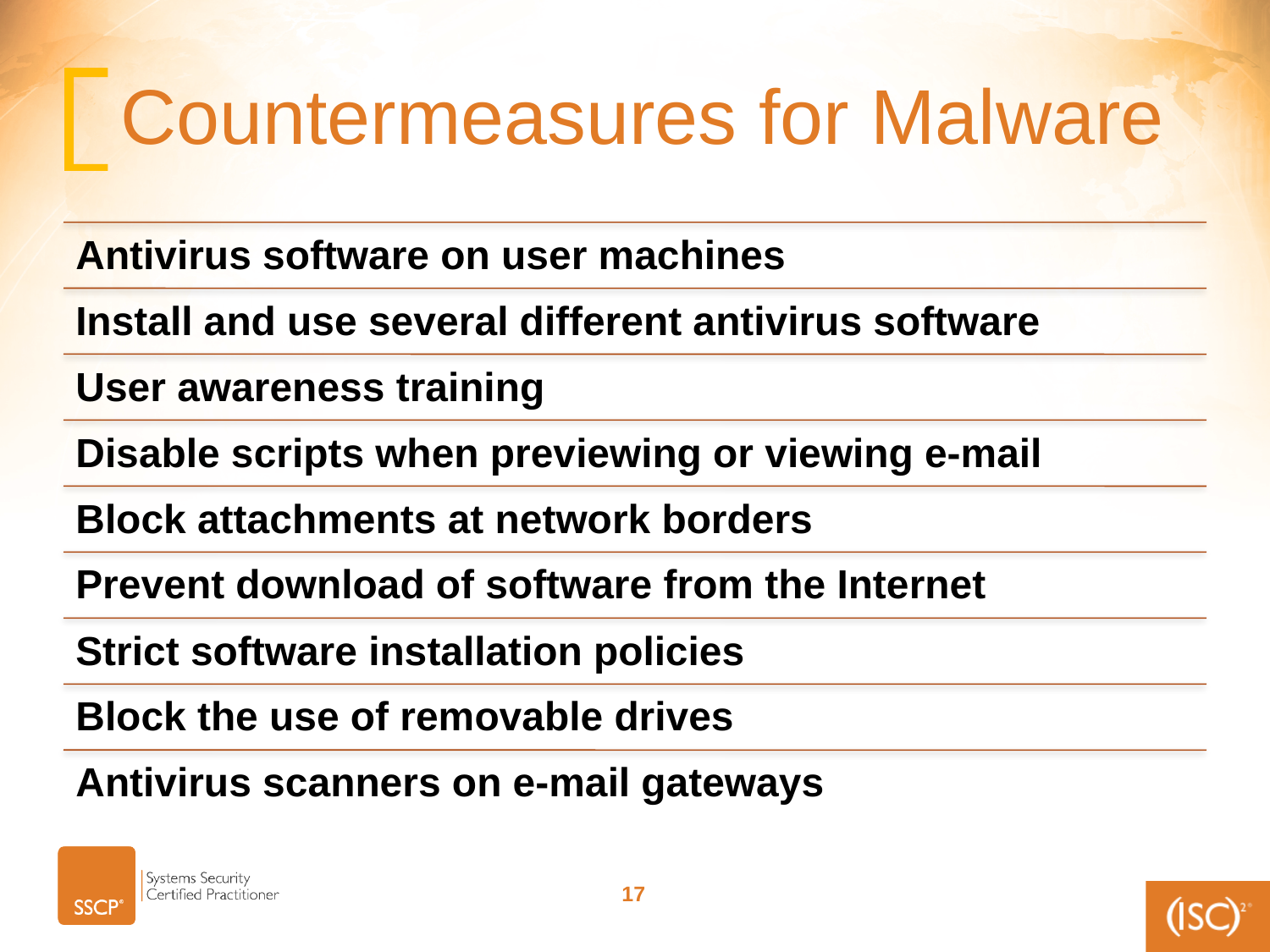

# Countermeasures for Malware
Antivirus software on user machines
Install and use several different antivirus software
User awareness training
Disable scripts when previewing or viewing e-mail
Block attachments at network borders
Prevent download of software from the Internet
Strict software installation policies
Block the use of removable drives
Antivirus scanners on e-mail gateways